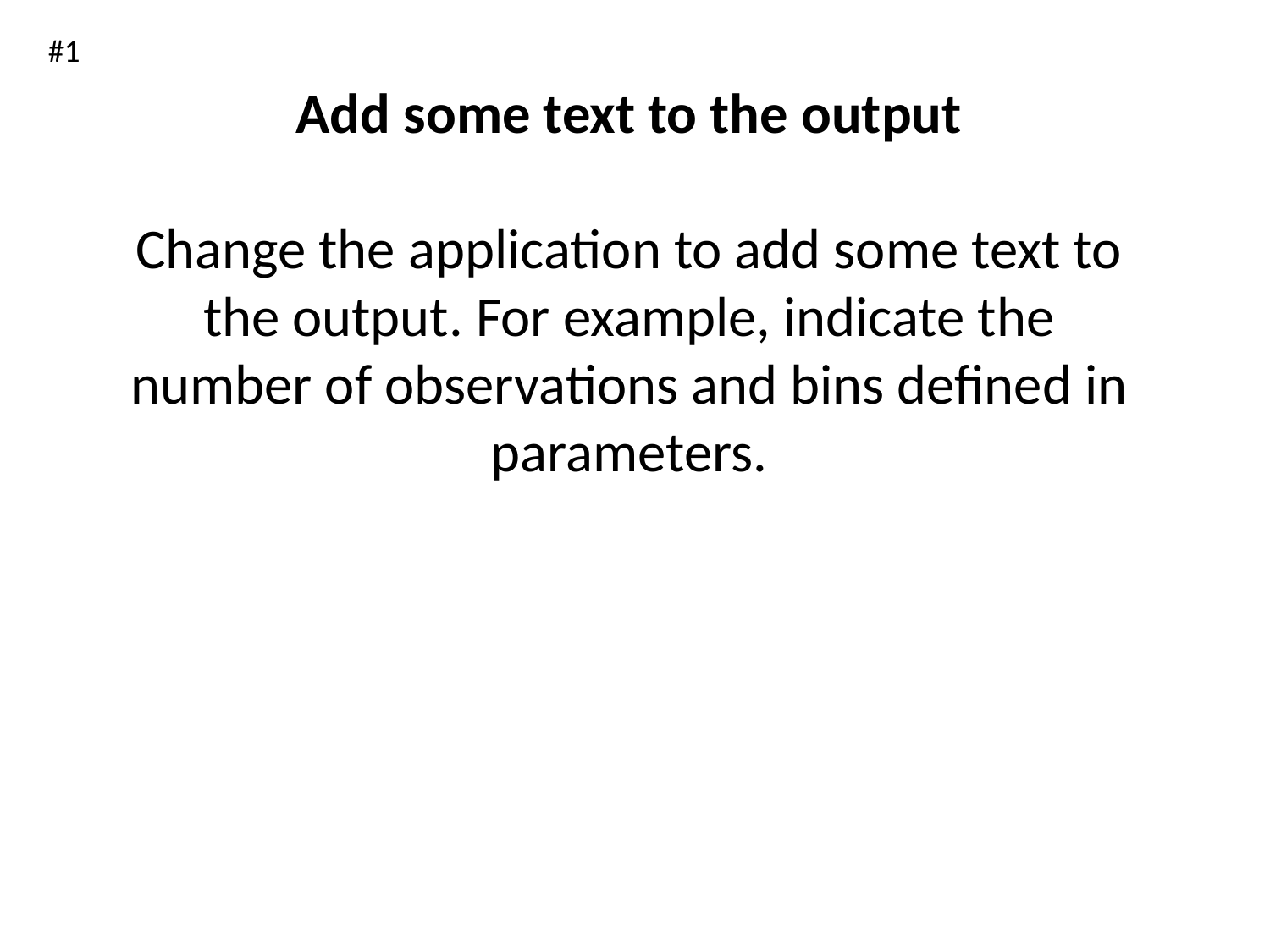

#1
Add some text to the output

Change the application to add some text to the output. For example, indicate the number of observations and bins defined in parameters.